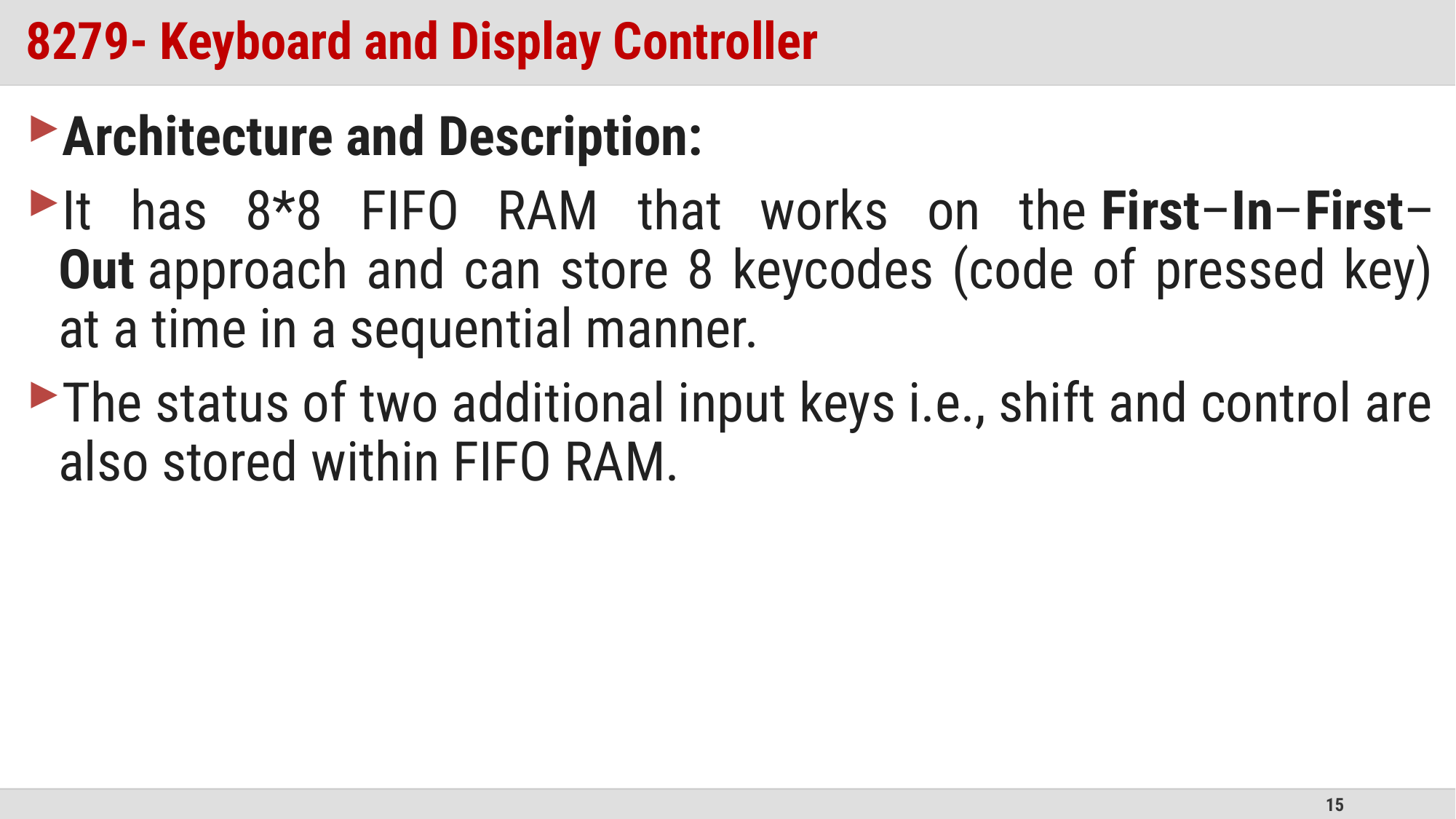

# 8279- Keyboard and Display Controller
Architecture and Description:
It has 8*8 FIFO RAM that works on the First–In–First–Out approach and can store 8 keycodes (code of pressed key) at a time in a sequential manner.
The status of two additional input keys i.e., shift and control are also stored within FIFO RAM.